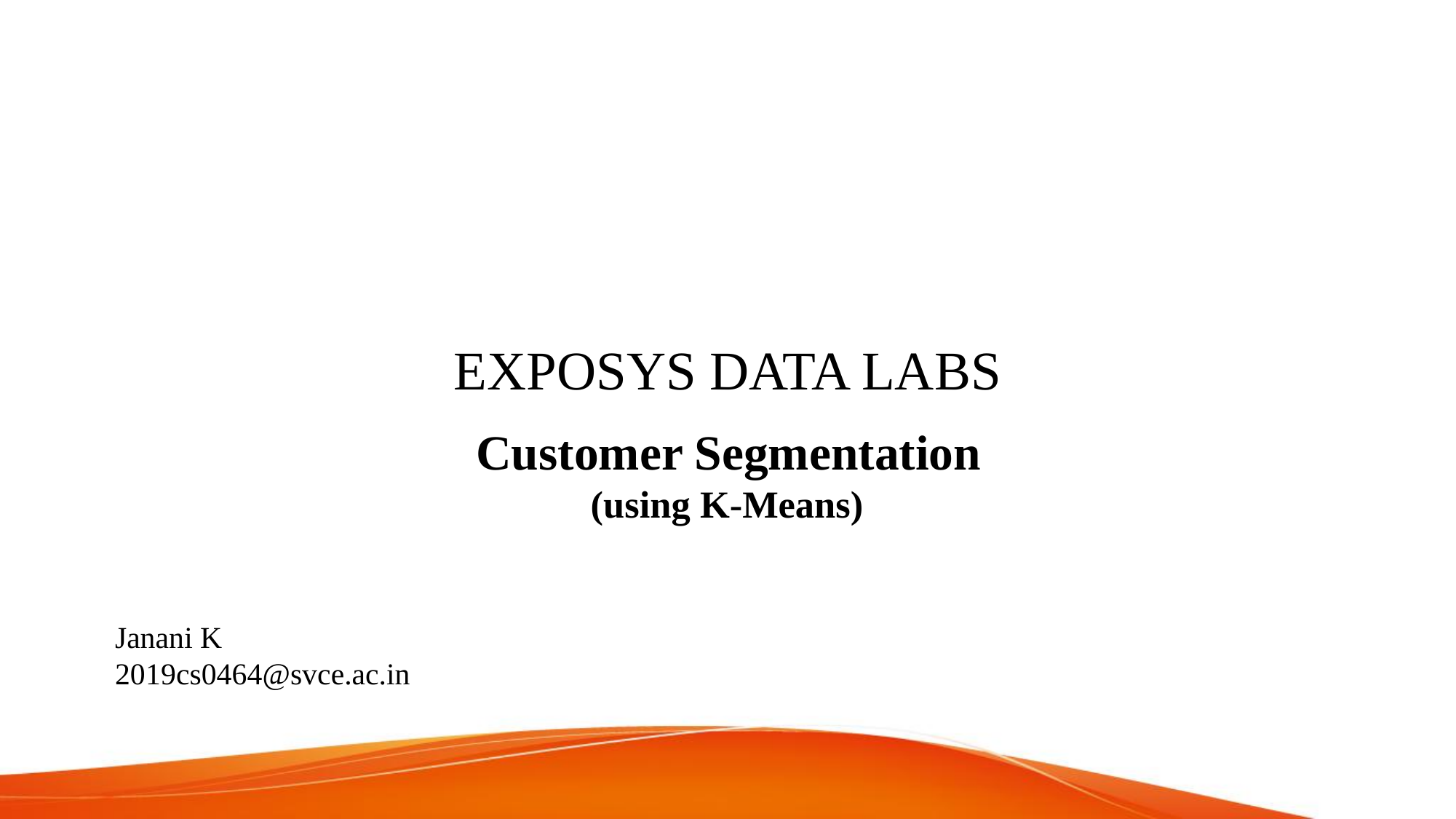

EXPOSYS DATA LABS

Customer Segmentation
                     (using K-Means)
Janani K
2019cs0464@svce.ac.in